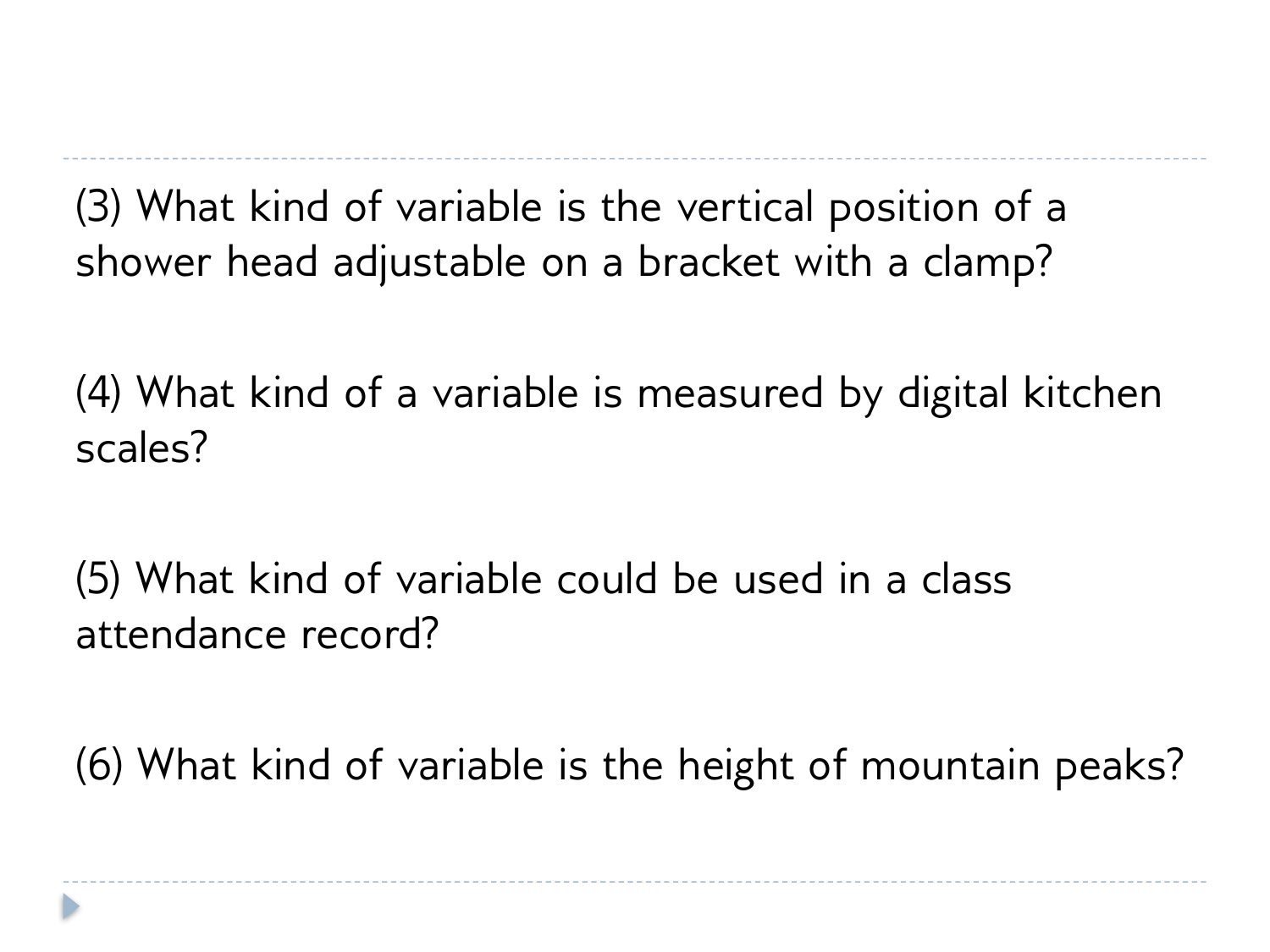

(3) What kind of variable is the vertical position of a shower head adjustable on a bracket with a clamp?

(4) What kind of a variable is measured by digital kitchen scales?

(5) What kind of variable could be used in a class attendance record?

(6) What kind of variable is the height of mountain peaks?